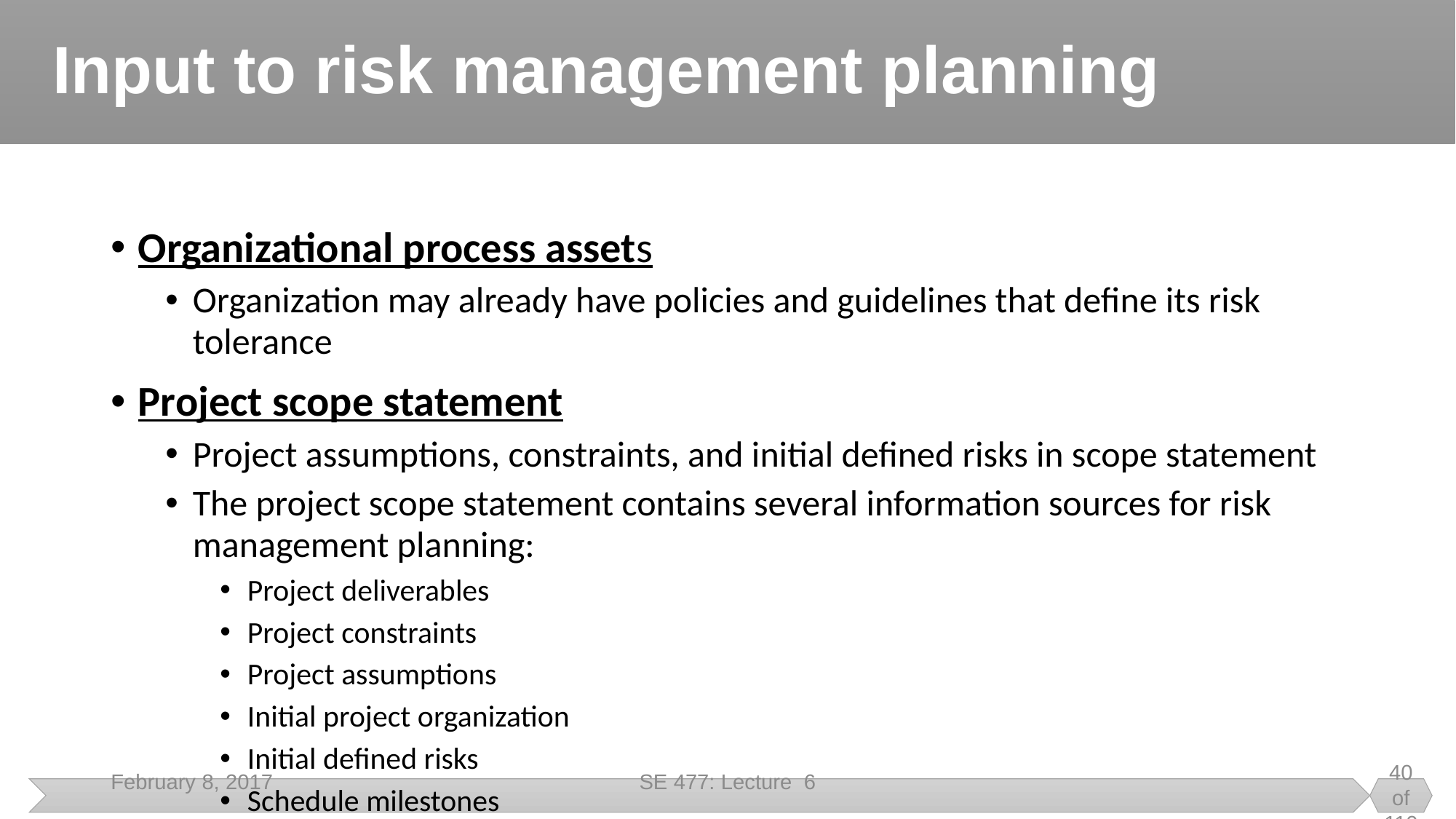

# Input to risk management planning
Organizational process assets
Organization may already have policies and guidelines that define its risk tolerance
Project scope statement
Project assumptions, constraints, and initial defined risks in scope statement
The project scope statement contains several information sources for risk management planning:
Project deliverables
Project constraints
Project assumptions
Initial project organization
Initial defined risks
Schedule milestones
February 8, 2017
SE 477: Lecture  6
40 of 110